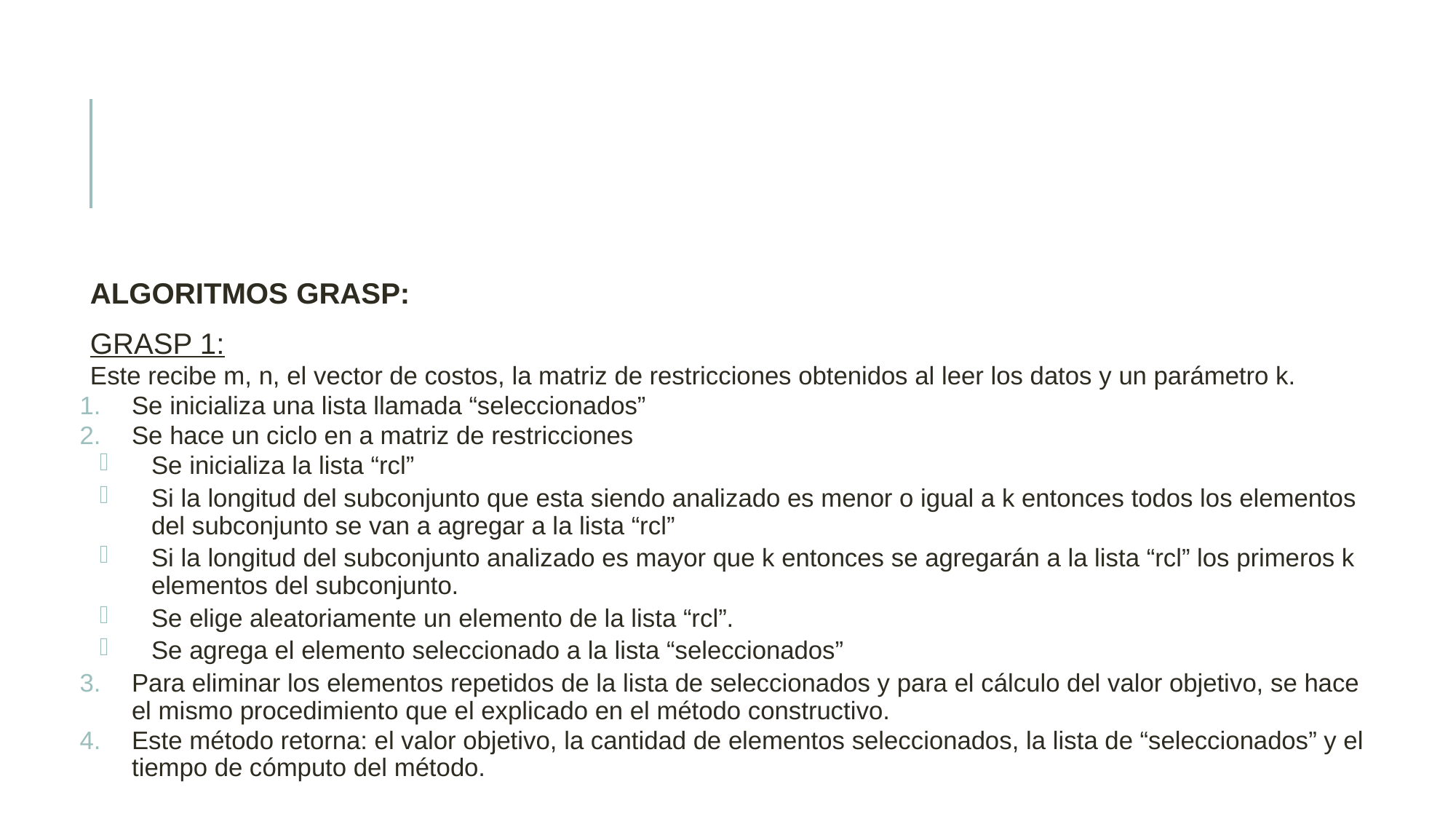

#
ALGORITMOS GRASP:
GRASP 1:
Este recibe m, n, el vector de costos, la matriz de restricciones obtenidos al leer los datos y un parámetro k.
Se inicializa una lista llamada “seleccionados”
Se hace un ciclo en a matriz de restricciones
Se inicializa la lista “rcl”
Si la longitud del subconjunto que esta siendo analizado es menor o igual a k entonces todos los elementos del subconjunto se van a agregar a la lista “rcl”
Si la longitud del subconjunto analizado es mayor que k entonces se agregarán a la lista “rcl” los primeros k elementos del subconjunto.
Se elige aleatoriamente un elemento de la lista “rcl”.
Se agrega el elemento seleccionado a la lista “seleccionados”
Para eliminar los elementos repetidos de la lista de seleccionados y para el cálculo del valor objetivo, se hace el mismo procedimiento que el explicado en el método constructivo.
Este método retorna: el valor objetivo, la cantidad de elementos seleccionados, la lista de “seleccionados” y el tiempo de cómputo del método.